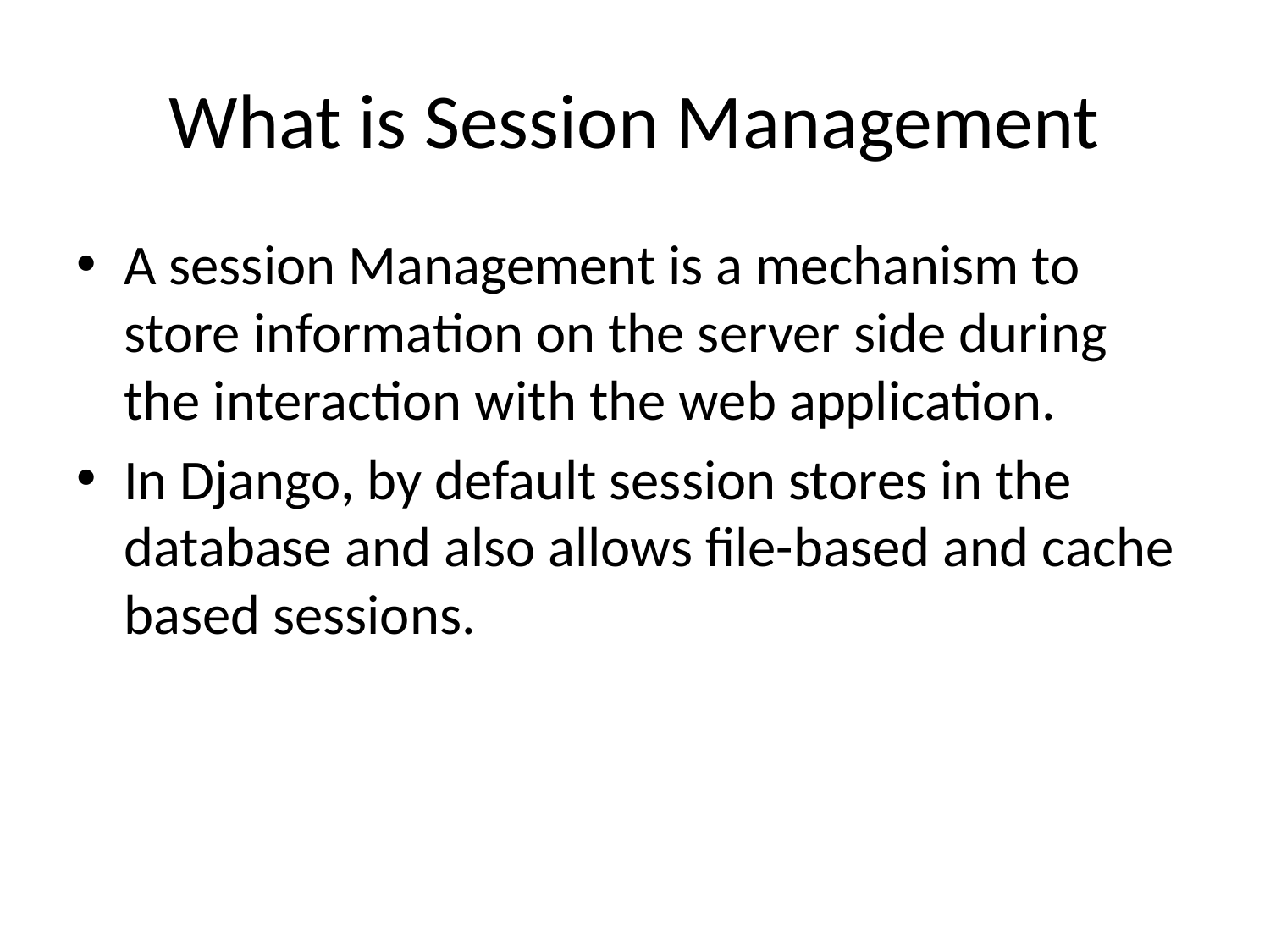

# What is Session Management
A session Management is a mechanism to store information on the server side during the interaction with the web application.
In Django, by default session stores in the database and also allows file-based and cache based sessions.